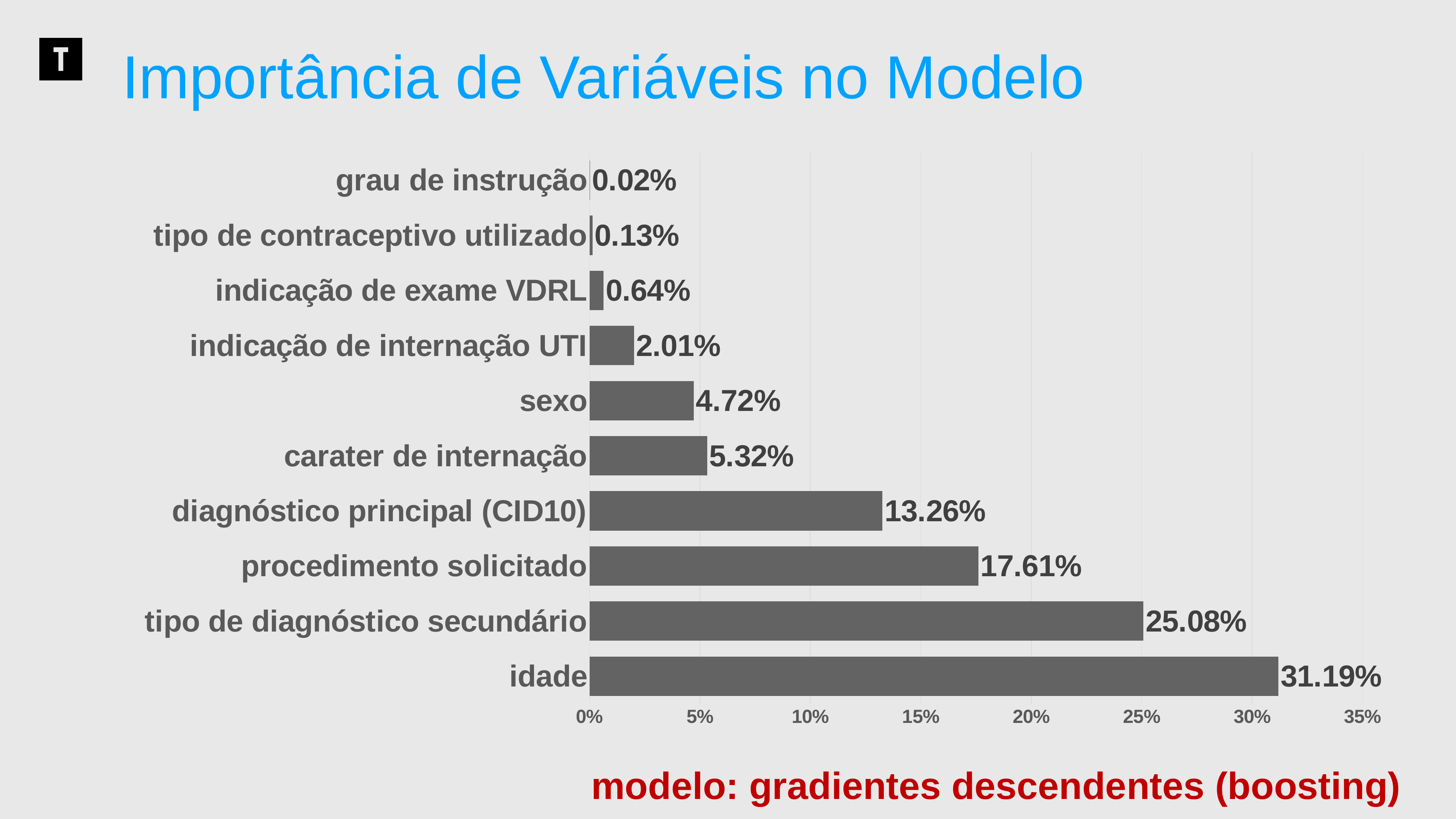

Importância de Variáveis no Modelo

### Chart

| Category |  |
|---|---|
| idade | 0.3119473189087488 |
| tipo de diagnóstico secundário | 0.25079962370649106 |
| procedimento solicitado | 0.17610536218250236 |
| diagnóstico principal (CID10) | 0.13264346190028223 |
| carater de internação | 0.053245531514581376 |
| sexo | 0.04722483537158984 |
| indicação de internação UTI | 0.02013170272812794 |
| indicação de exame VDRL | 0.006396989651928504 |
| tipo de contraceptivo utilizado | 0.001317027281279398 |
| grau de instrução | 0.00018814675446848542 |
modelo: gradientes descendentes (boosting)